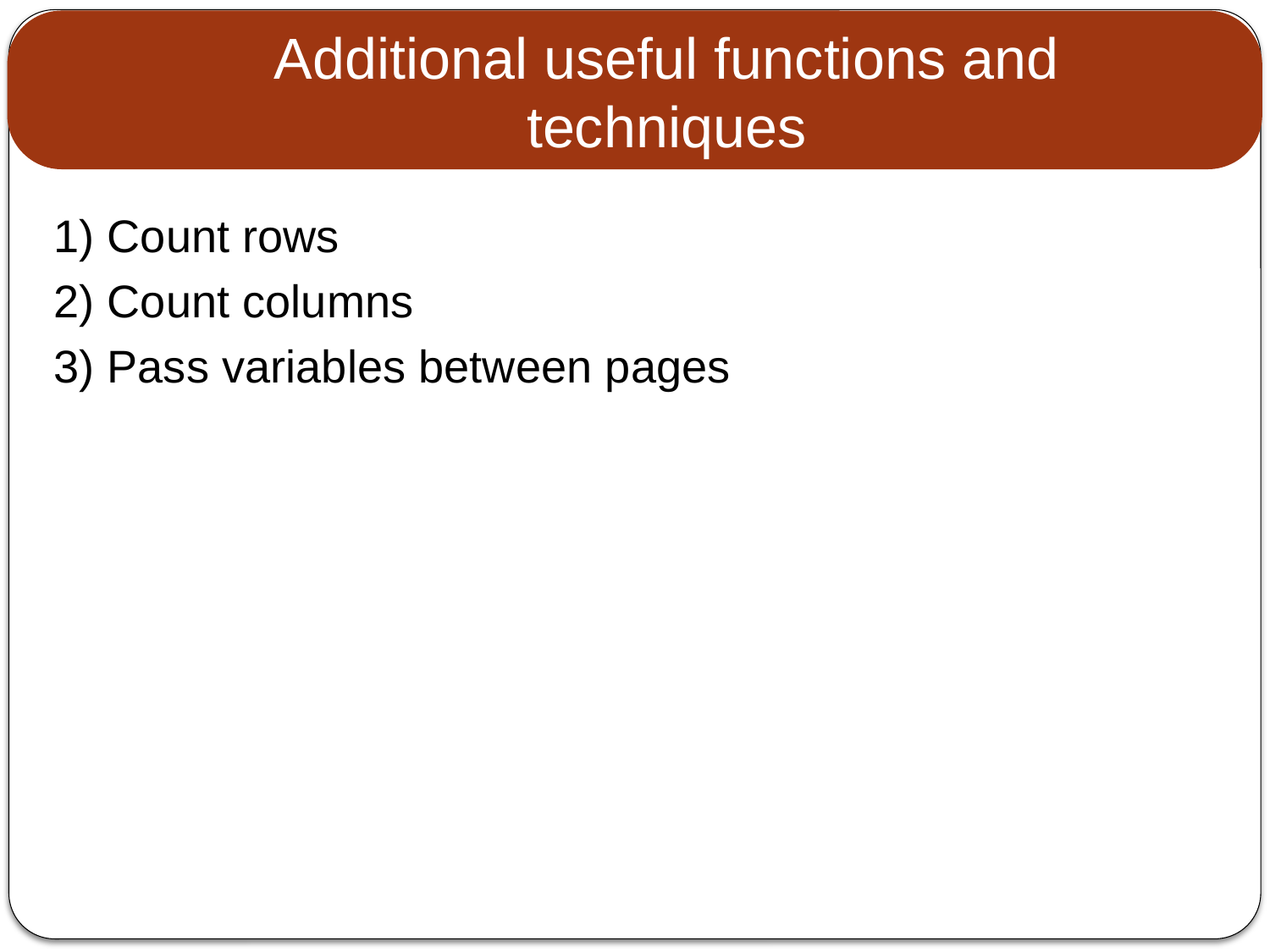

# Additional useful functions and techniques
1) Count rows
2) Count columns
3) Pass variables between pages